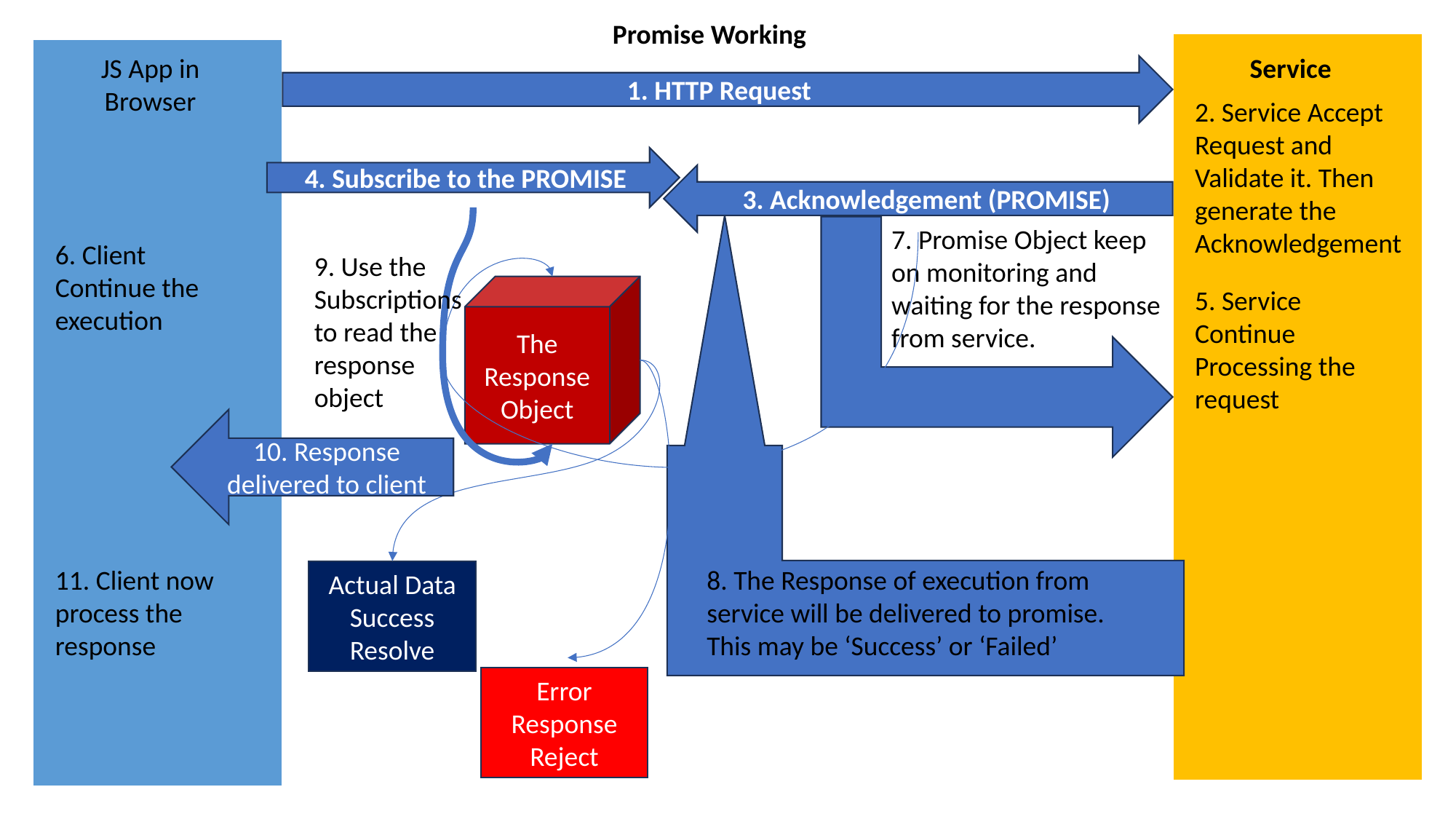

Promise Working

JS App in Browser
Service
1. HTTP Request
2. Service Accept Request and Validate it. Then generate the Acknowledgement
4. Subscribe to the PROMISE

3. Acknowledgement (PROMISE)

7. Promise Object keep on monitoring and waiting for the response from service.
6. Client Continue the execution
9. Use the Subscriptions to read the response object
The Response Object
5. Service Continue Processing the request
10. Response delivered to client
11. Client now process the response
8. The Response of execution from service will be delivered to promise.
This may be ‘Success’ or ‘Failed’
Actual Data
Success
Resolve
Error Response
Reject